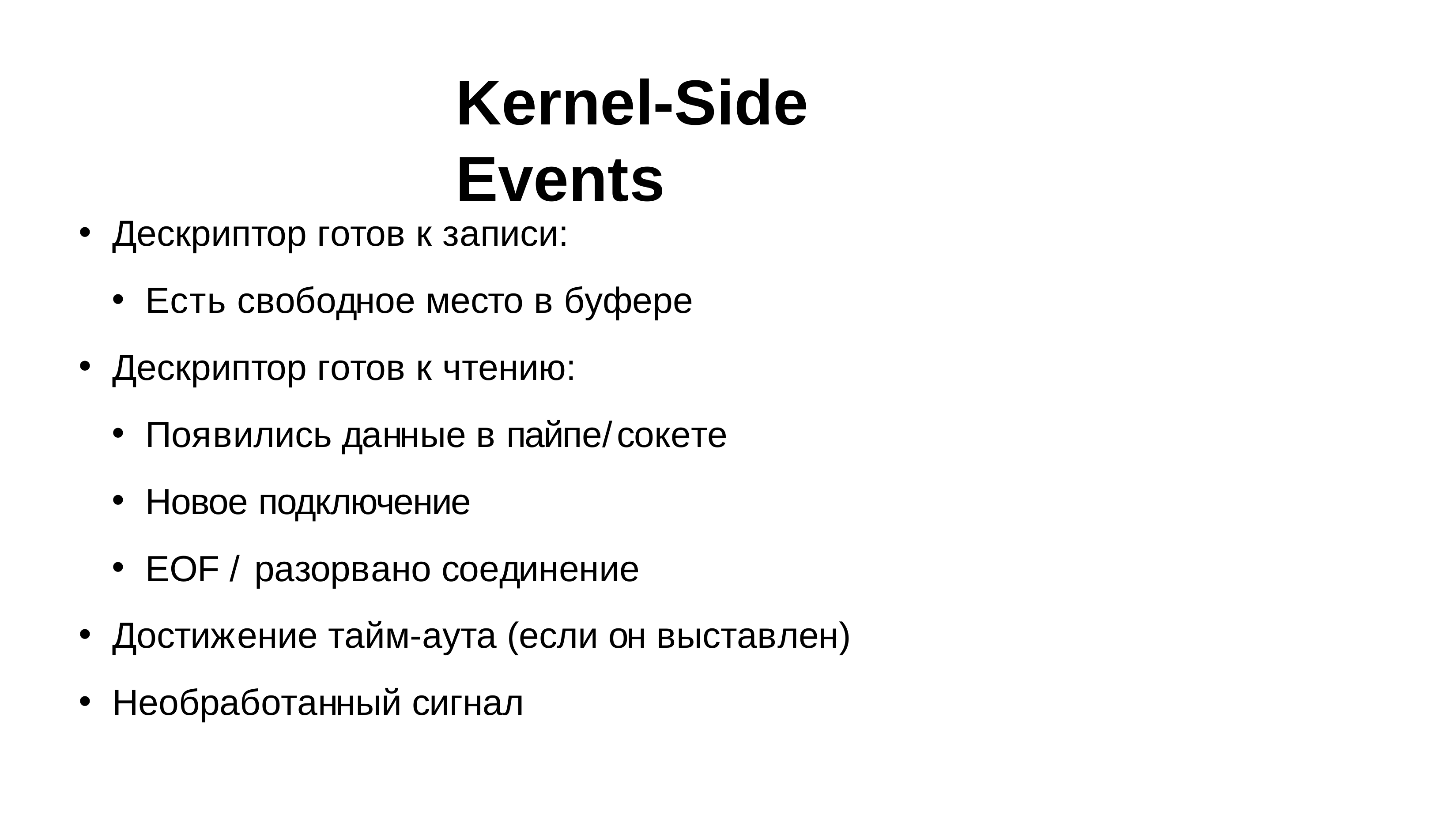

# Kernel-Side Events
Дескриптор готов к записи:
Есть свободное место в буфере
Дескриптор готов к чтению:
Появились данные в пайпе/сокете
Новое подключение
EOF / разорвано соединение
Достижение тайм-аута (если он выставлен)
Необработанный сигнал